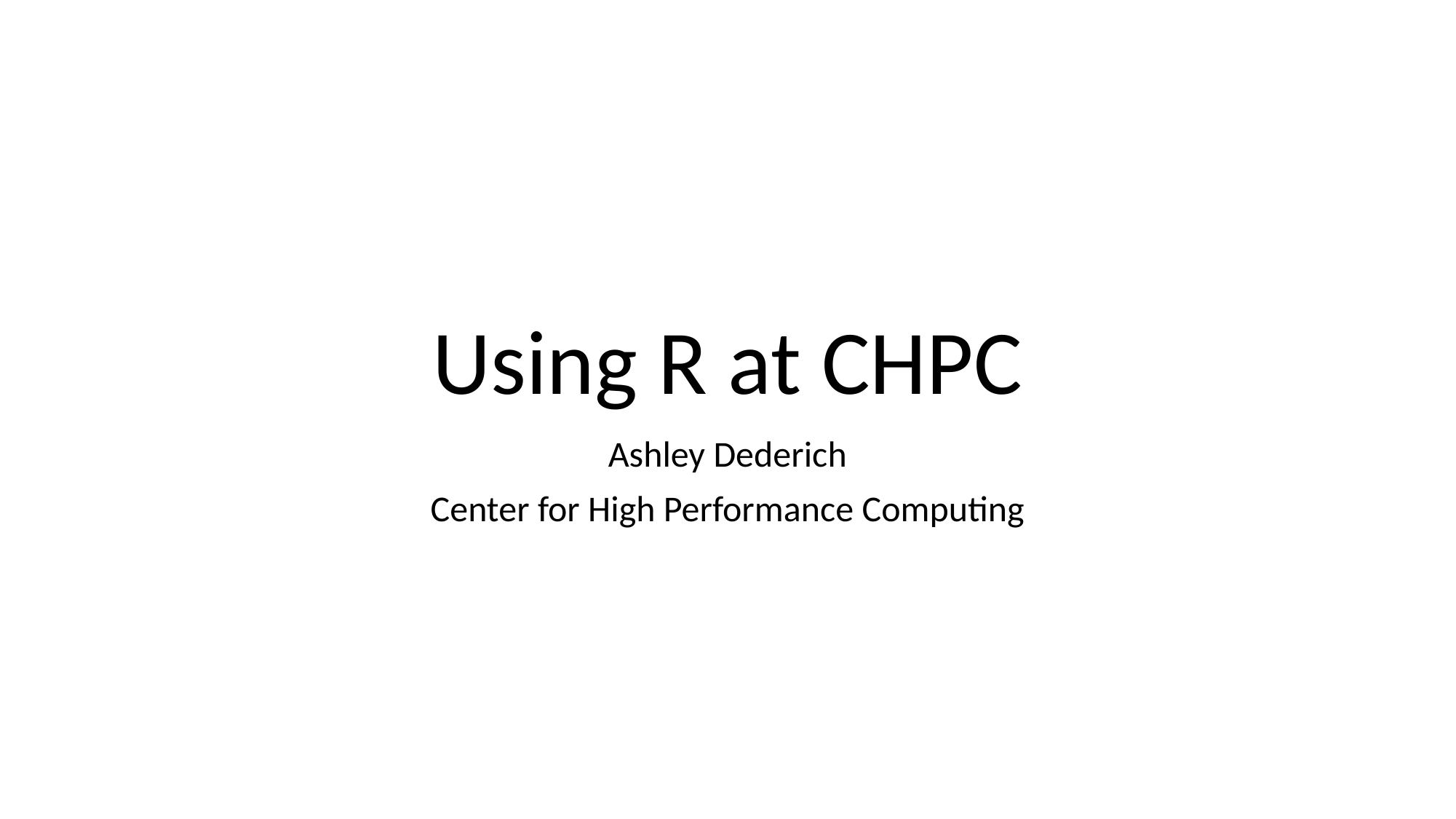

# Using R at CHPC
Ashley Dederich
Center for High Performance Computing